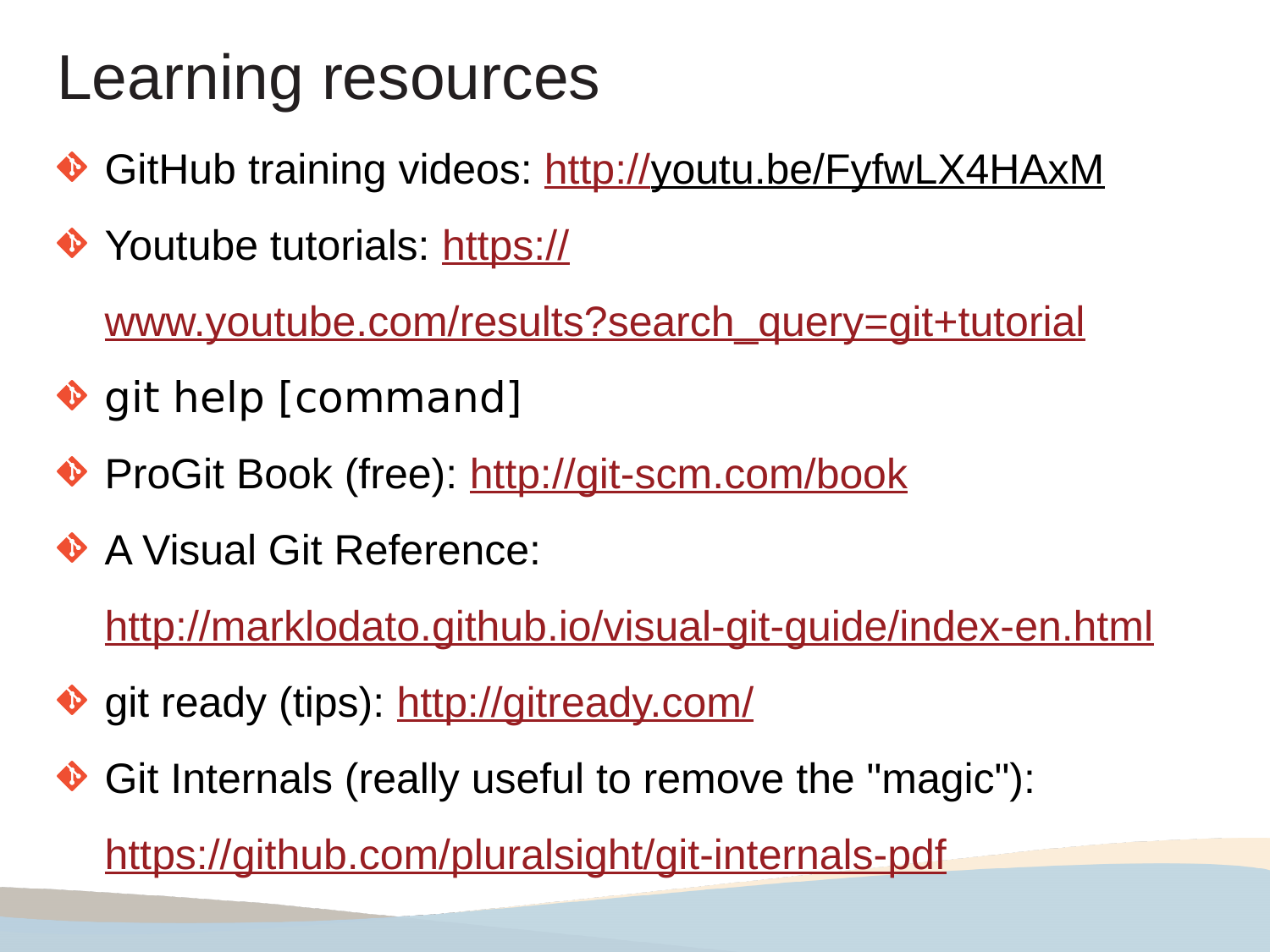

Learning resources
GitHub training videos: http://youtu.be/FyfwLX4HAxM
Youtube tutorials: https://www.youtube.com/results?search_query=git+tutorial
git help [command]
ProGit Book (free): http://git-scm.com/book
A Visual Git Reference:
http://marklodato.github.io/visual-git-guide/index-en.html
git ready (tips): http://gitready.com/
Git Internals (really useful to remove the "magic"):
https://github.com/pluralsight/git-internals-pdf